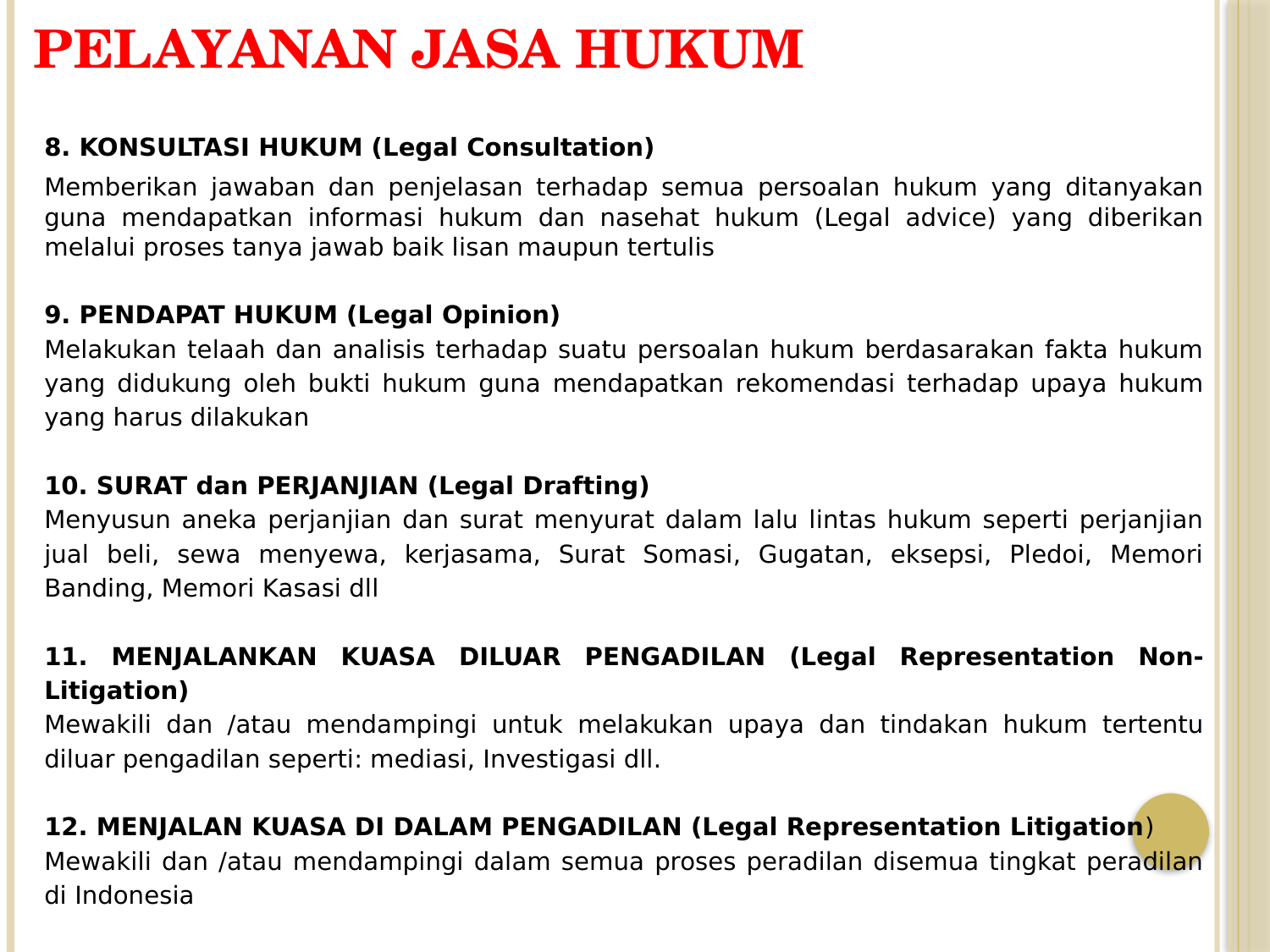

# Pelayanan jasa hukum
8. KONSULTASI HUKUM (Legal Consultation)
Memberikan jawaban dan penjelasan terhadap semua persoalan hukum yang ditanyakan guna mendapatkan informasi hukum dan nasehat hukum (Legal advice) yang diberikan melalui proses tanya jawab baik lisan maupun tertulis

9. PENDAPAT HUKUM (Legal Opinion)
Melakukan telaah dan analisis terhadap suatu persoalan hukum berdasarakan fakta hukum yang didukung oleh bukti hukum guna mendapatkan rekomendasi terhadap upaya hukum yang harus dilakukan

10. SURAT dan PERJANJIAN (Legal Drafting)
Menyusun aneka perjanjian dan surat menyurat dalam lalu lintas hukum seperti perjanjian jual beli, sewa menyewa, kerjasama, Surat Somasi, Gugatan, eksepsi, Pledoi, Memori Banding, Memori Kasasi dll

11. MENJALANKAN KUASA DILUAR PENGADILAN (Legal Representation Non- Litigation)
Mewakili dan /atau mendampingi untuk melakukan upaya dan tindakan hukum tertentu diluar pengadilan seperti: mediasi, Investigasi dll.

12. MENJALAN KUASA DI DALAM PENGADILAN (Legal Representation Litigation)
Mewakili dan /atau mendampingi dalam semua proses peradilan disemua tingkat peradilan di Indonesia